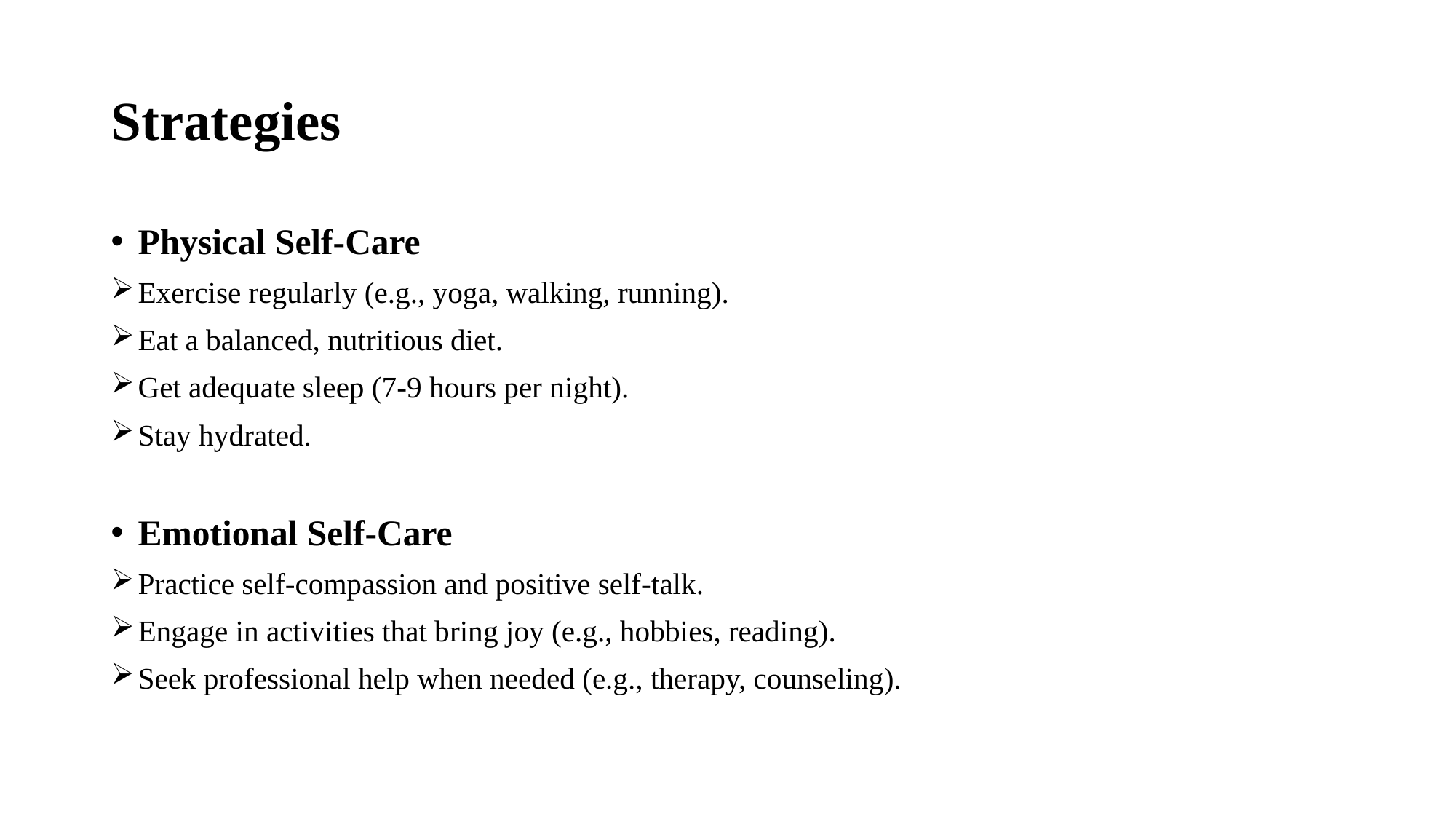

# Strategies
Physical Self-Care
Exercise regularly (e.g., yoga, walking, running).
Eat a balanced, nutritious diet.
Get adequate sleep (7-9 hours per night).
Stay hydrated.

Emotional Self-Care
Practice self-compassion and positive self-talk.
Engage in activities that bring joy (e.g., hobbies, reading).
Seek professional help when needed (e.g., therapy, counseling).